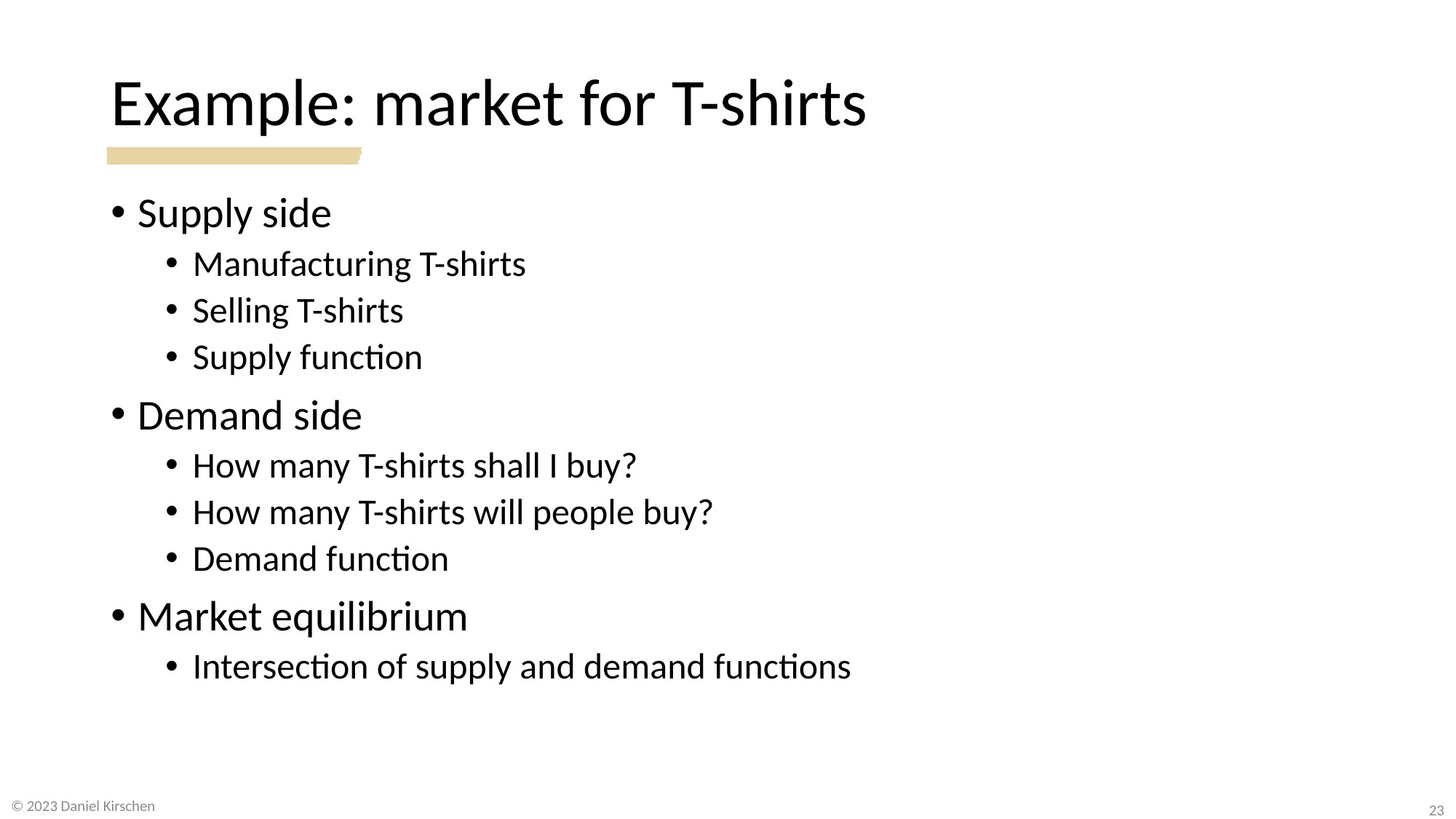

# Example: market for T-shirts
Supply side
Manufacturing T-shirts
Selling T-shirts
Supply function
Demand side
How many T-shirts shall I buy?
How many T-shirts will people buy?
Demand function
Market equilibrium
Intersection of supply and demand functions
© 2023 Daniel Kirschen
23